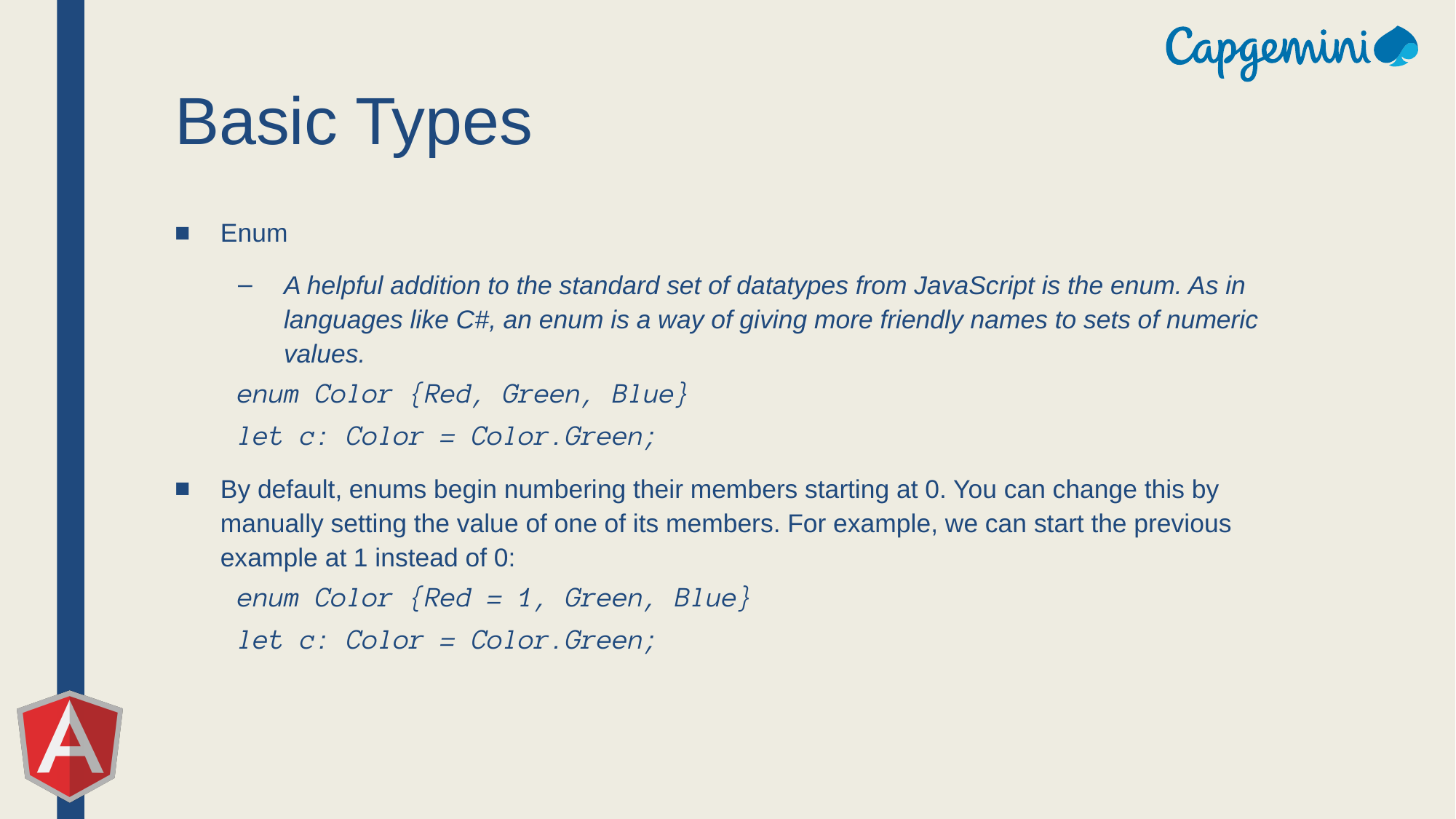

# Basic Types
Enum
A helpful addition to the standard set of datatypes from JavaScript is the enum. As in languages like C#, an enum is a way of giving more friendly names to sets of numeric values.
enum Color {Red, Green, Blue}
let c: Color = Color.Green;
By default, enums begin numbering their members starting at 0. You can change this by manually setting the value of one of its members. For example, we can start the previous example at 1 instead of 0:
enum Color {Red = 1, Green, Blue}
let c: Color = Color.Green;